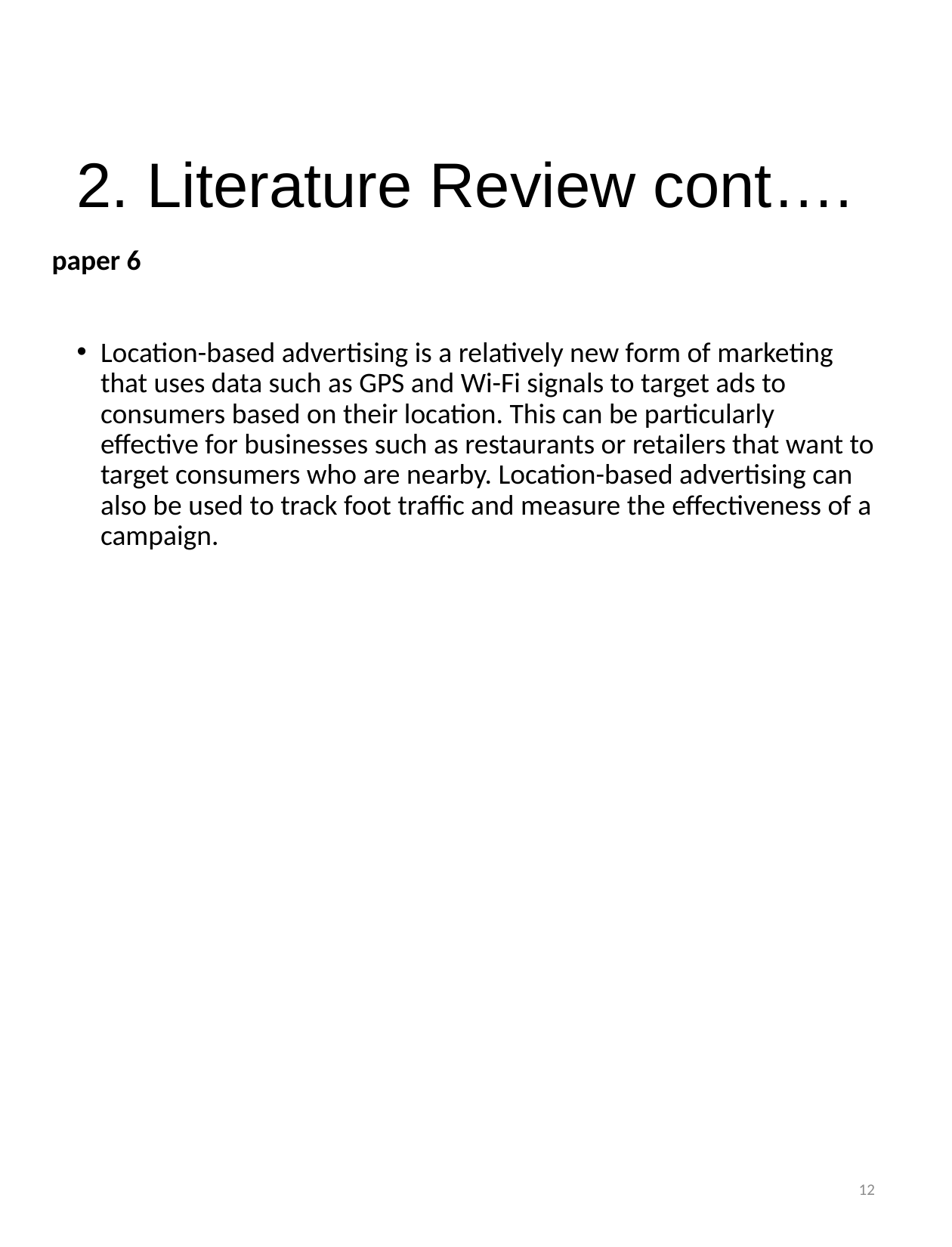

# 2. Literature Review cont….
paper 6
Location-based advertising is a relatively new form of marketing that uses data such as GPS and Wi-Fi signals to target ads to consumers based on their location. This can be particularly effective for businesses such as restaurants or retailers that want to target consumers who are nearby. Location-based advertising can also be used to track foot traffic and measure the effectiveness of a campaign.
12